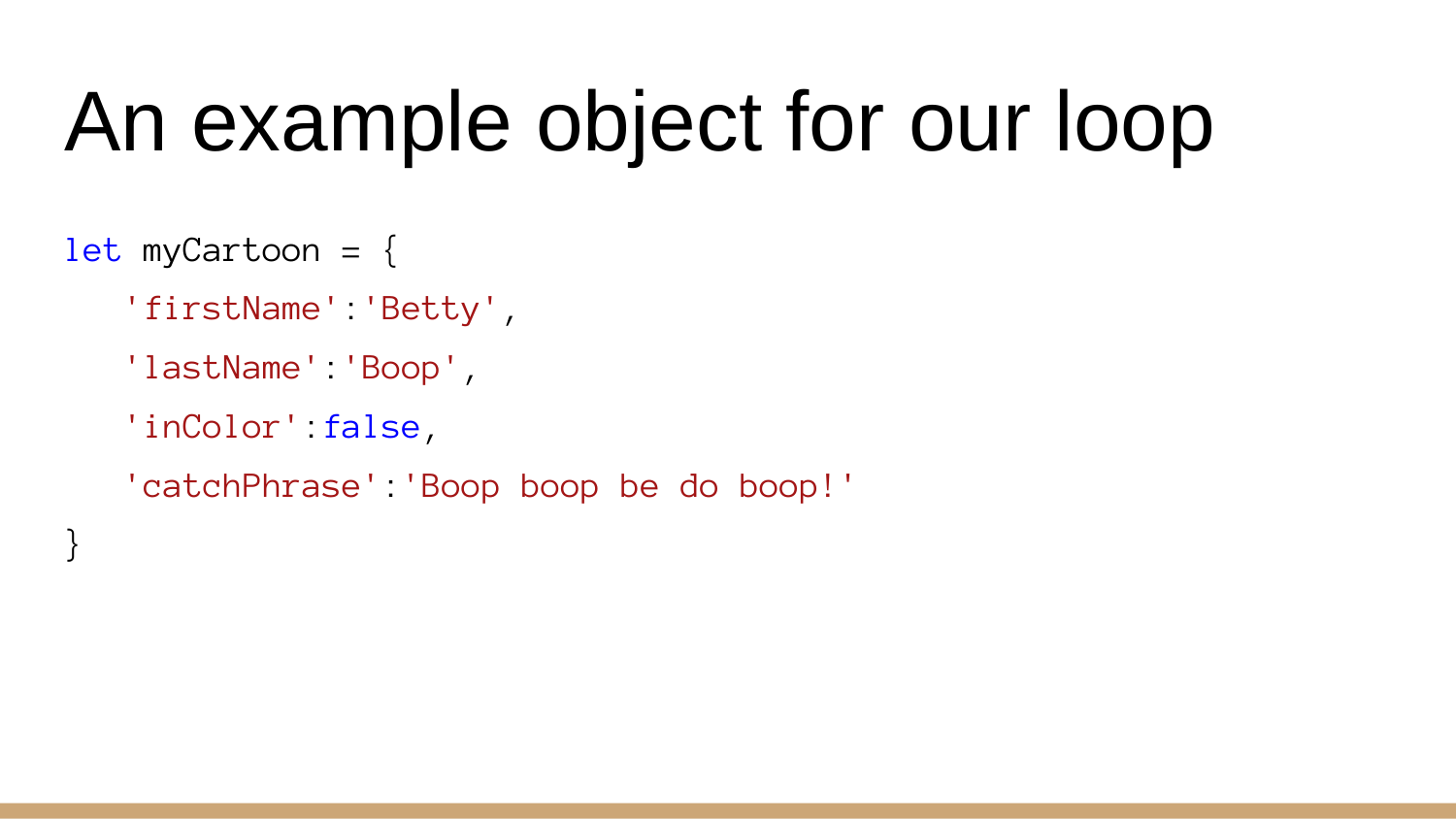

# An example object for our loop
let myCartoon = {
   'firstName':'Betty',
   'lastName':'Boop',
   'inColor':false,
   'catchPhrase':'Boop boop be do boop!'
}